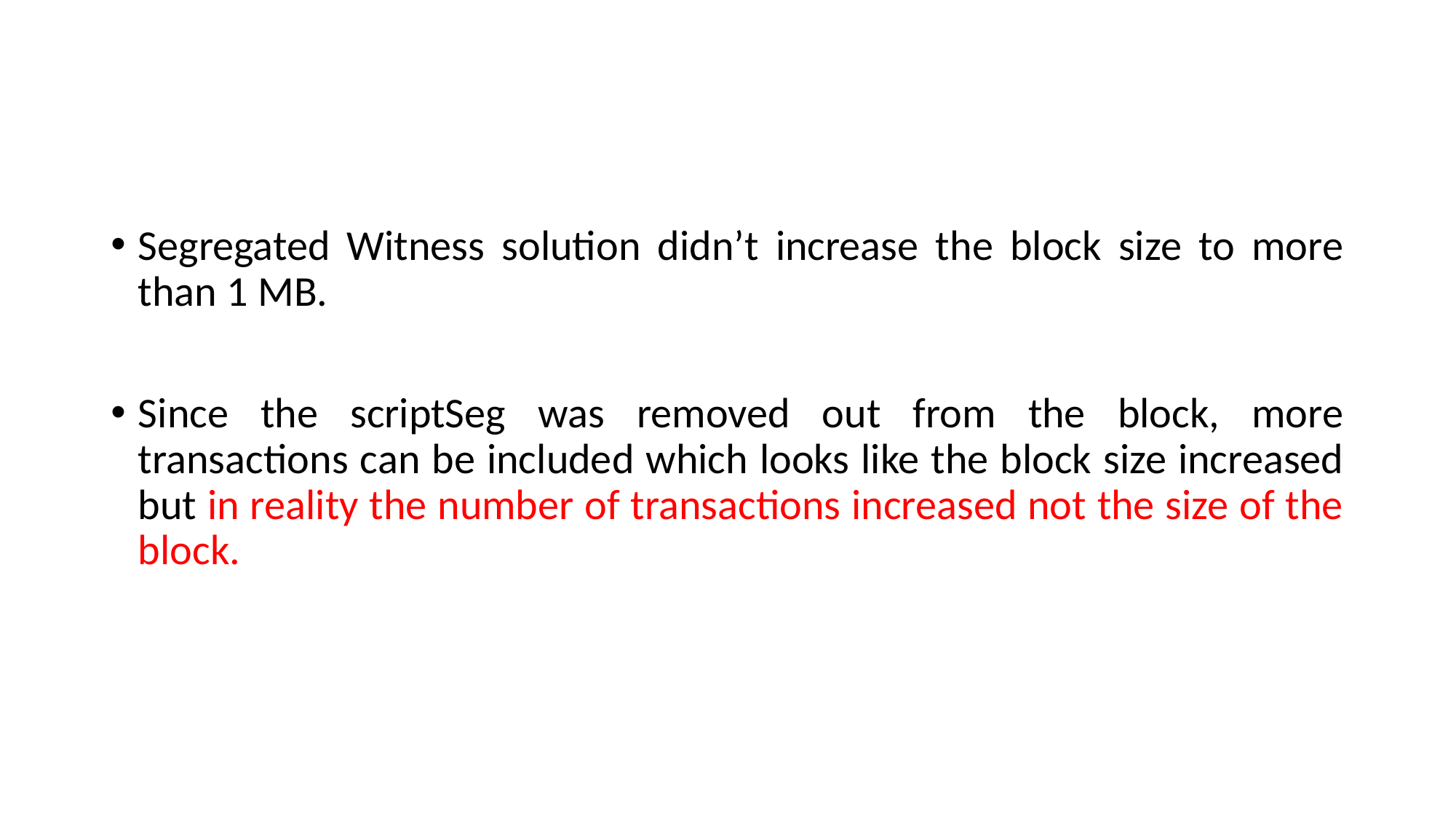

#
Segregated Witness solution didn’t increase the block size to more than 1 MB.

Since the scriptSeg was removed out from the block, more transactions can be included which looks like the block size increased but in reality the number of transactions increased not the size of the block.